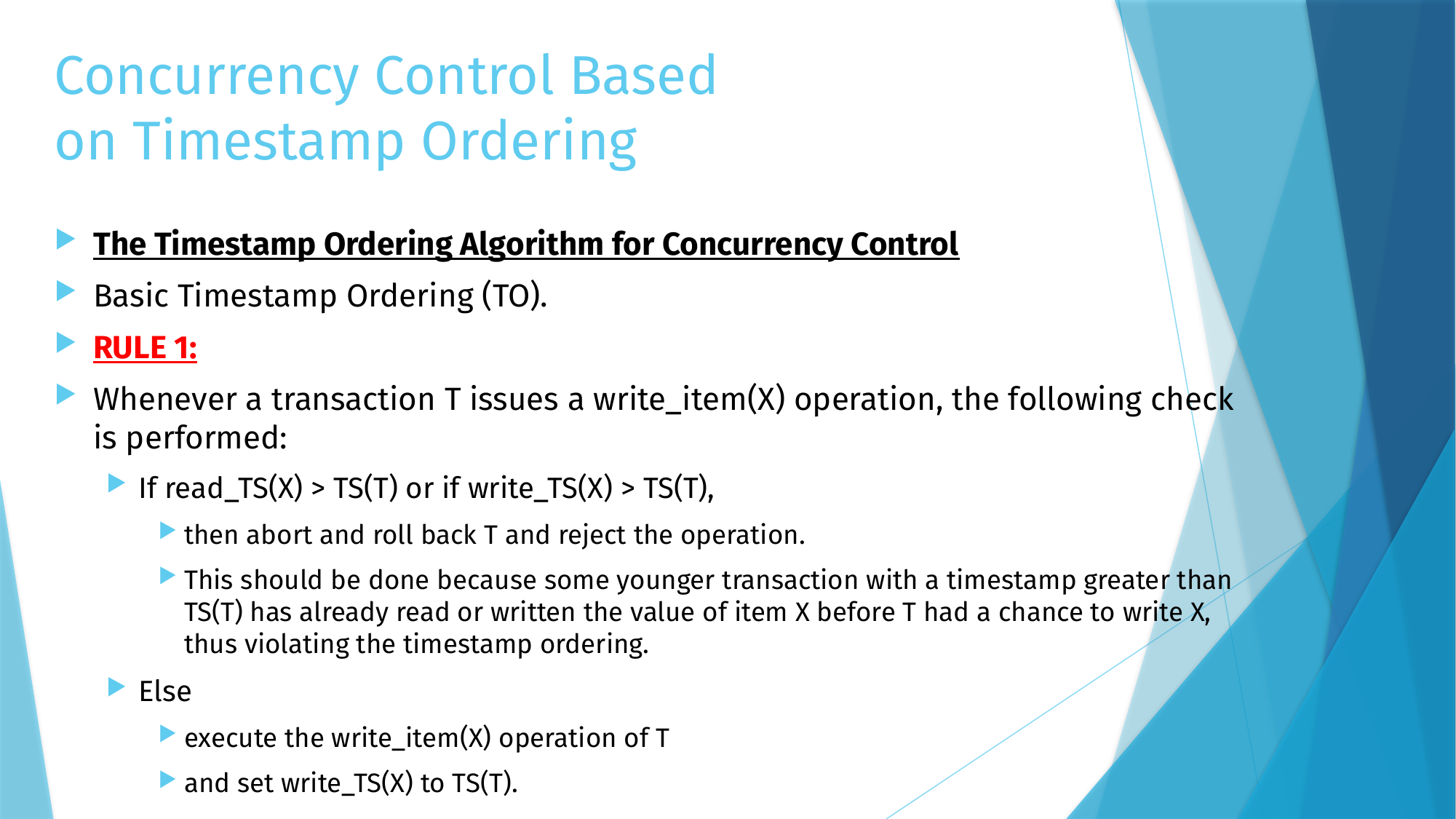

# Concurrency Control Based on Timestamp Ordering

The Timestamp Ordering Algorithm for Concurrency Control
Basic Timestamp Ordering (TO).
RULE 1:
Whenever a transaction T issues a write_item(X) operation, the following check is performed:
If read_TS(X) > TS(T) or if write_TS(X) > TS(T),
then abort and roll back T and reject the operation.
This should be done because some younger transaction with a timestamp greater than TS(T) has already read or written the value of item X before T had a chance to write X, thus violating the timestamp ordering.
Else
execute the write_item(X) operation of T
and set write_TS(X) to TS(T).